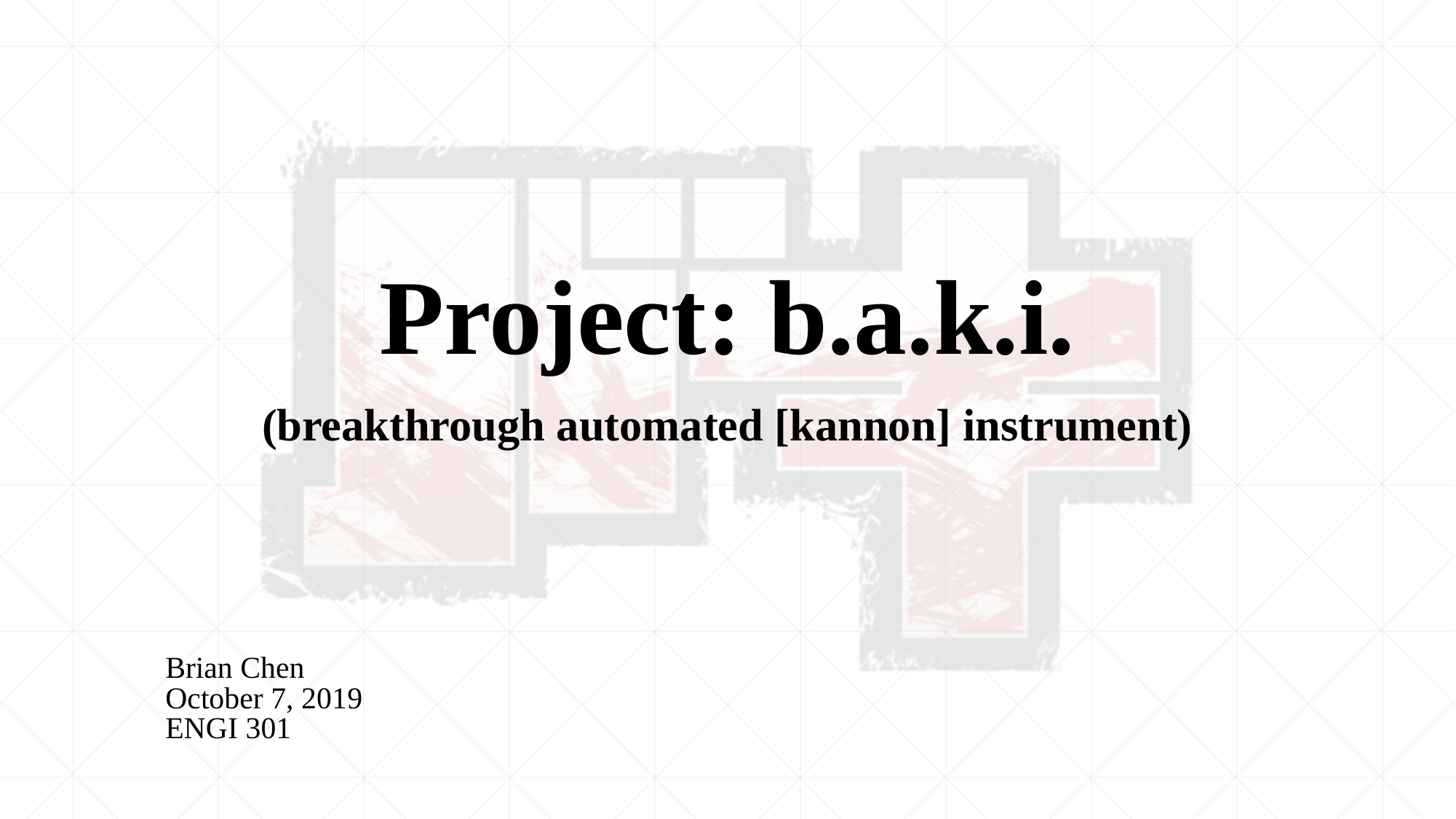

# Project: b.a.k.i. (breakthrough automated [kannon] instrument)
Brian Chen
October 7, 2019
ENGI 301